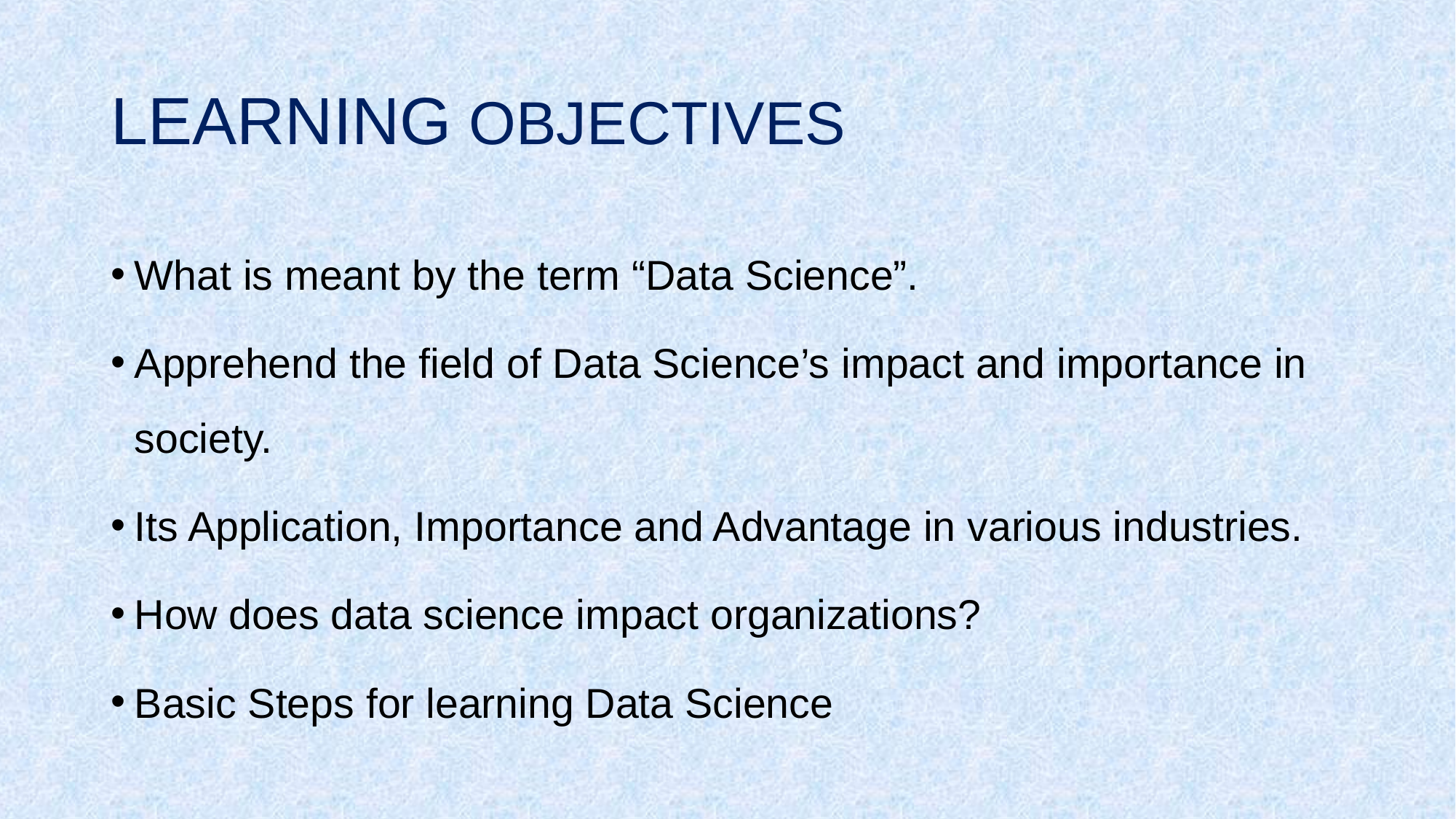

# LEARNING OBJECTIVES
What is meant by the term “Data Science”.
Apprehend the field of Data Science’s impact and importance in society.
Its Application, Importance and Advantage in various industries.
How does data science impact organizations?
Basic Steps for learning Data Science